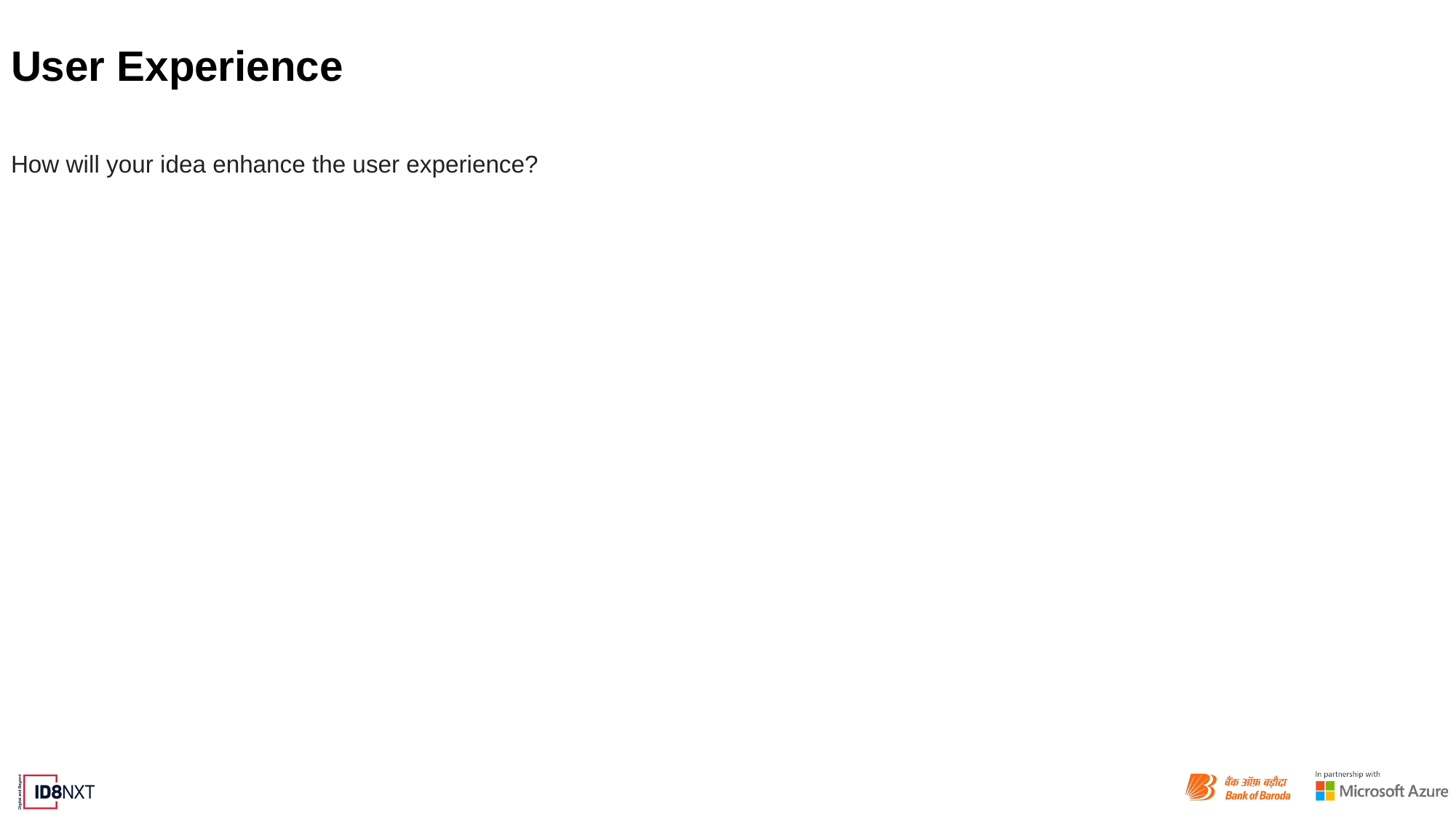

# User Experience
How will your idea enhance the user experience?